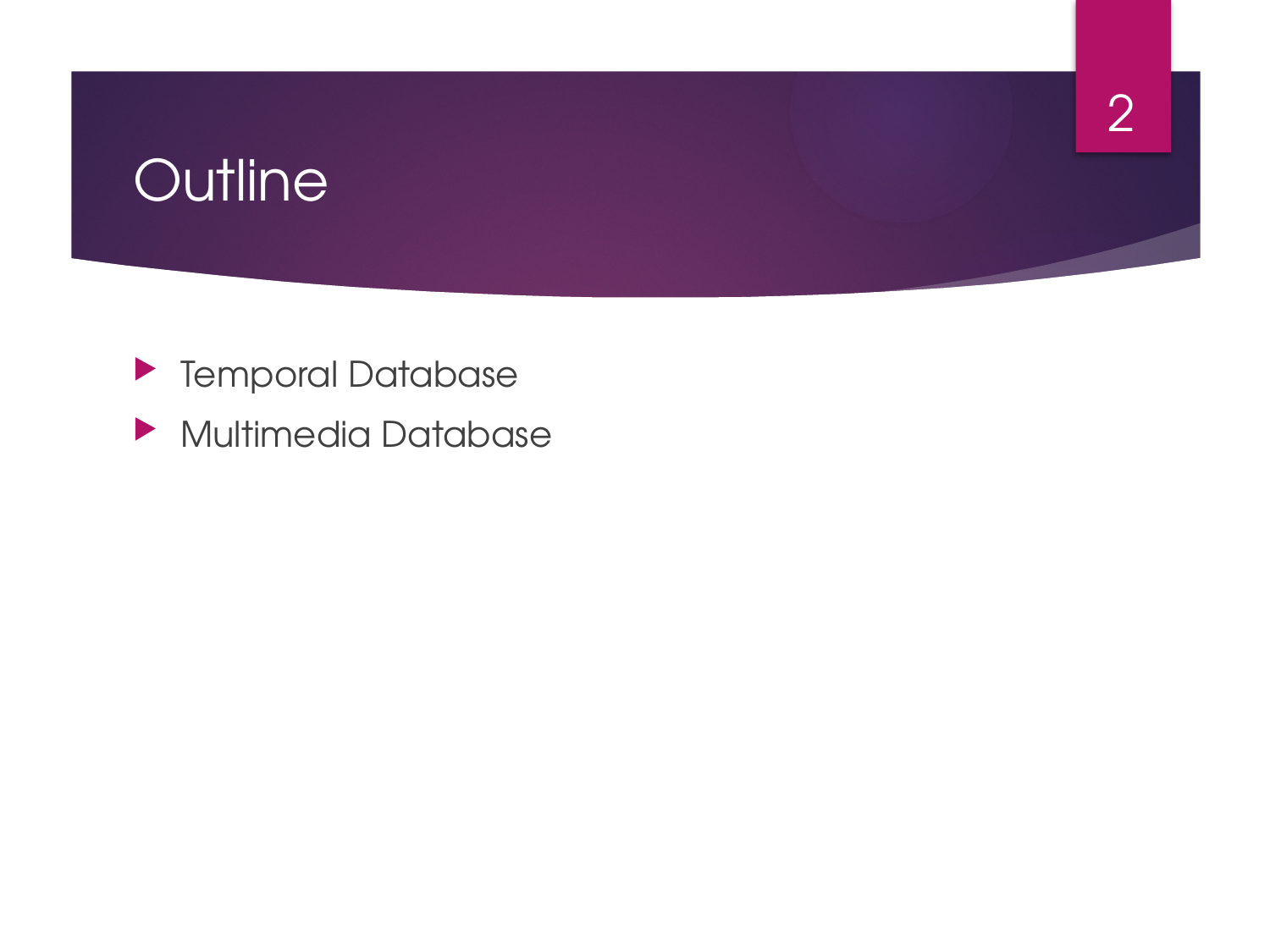

2
# Outline
Temporal Database
Multimedia Database